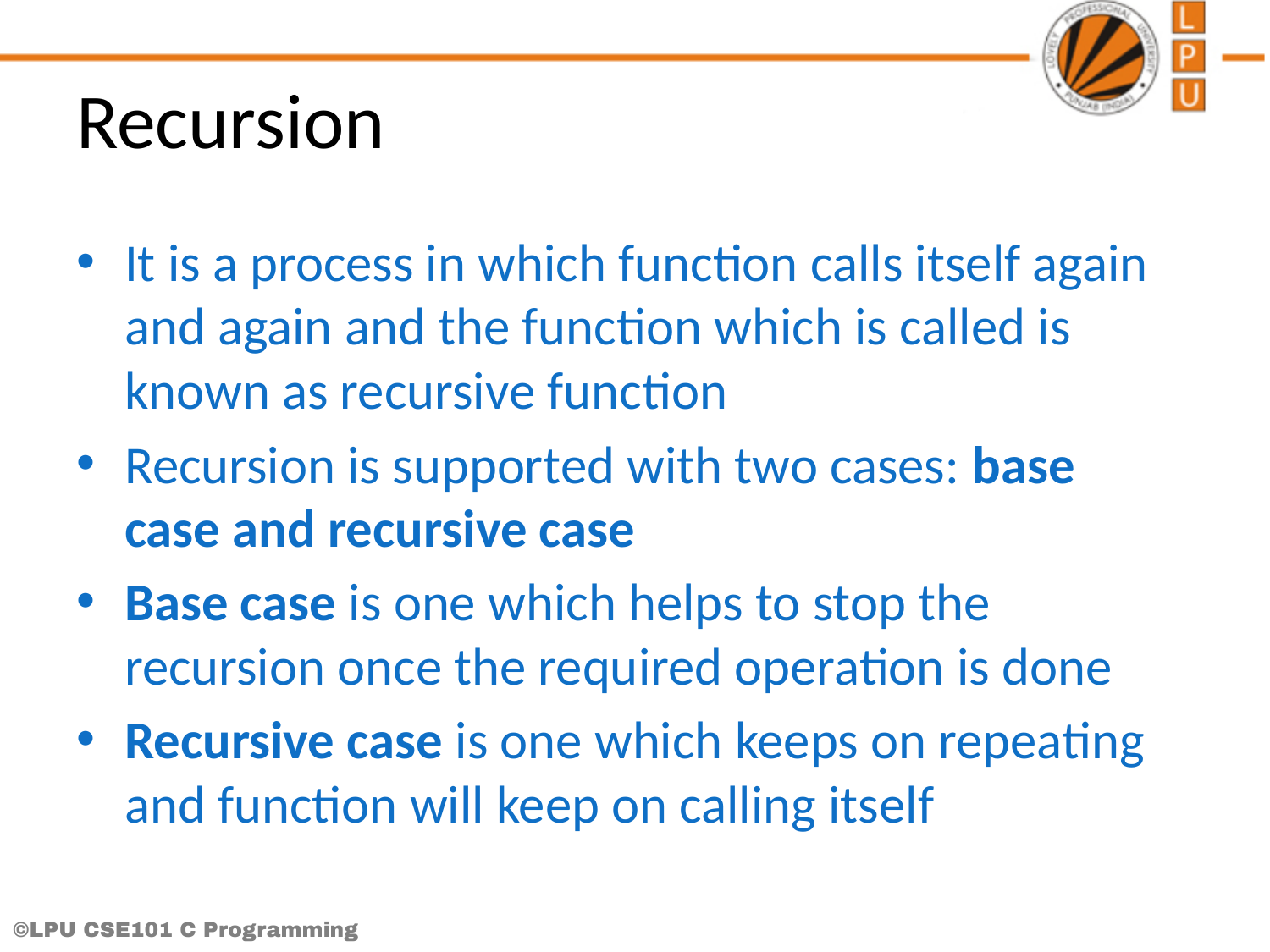

# Recursion
It is a process in which function calls itself again and again and the function which is called is known as recursive function
Recursion is supported with two cases: base case and recursive case
Base case is one which helps to stop the recursion once the required operation is done
Recursive case is one which keeps on repeating and function will keep on calling itself